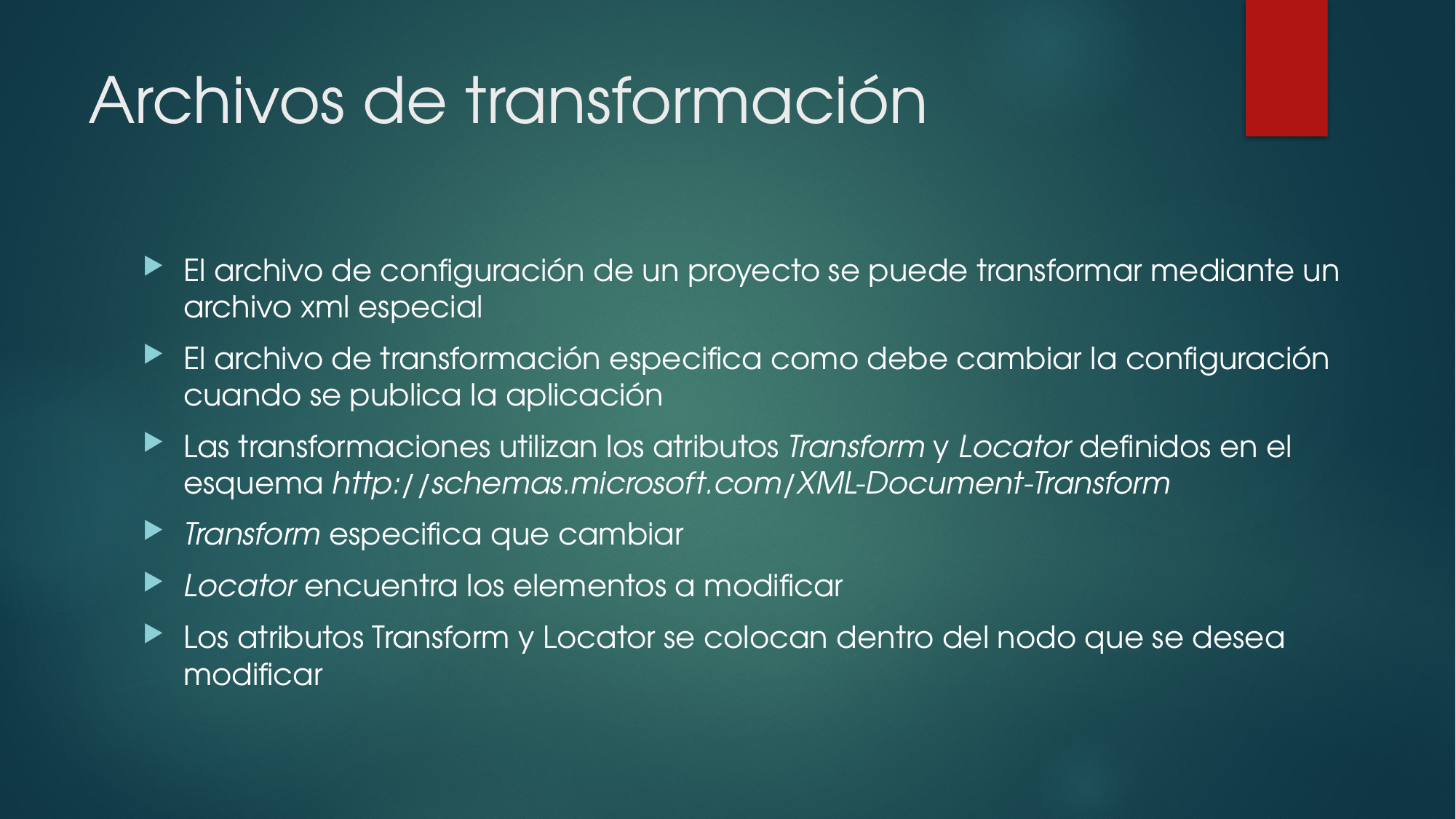

# Archivos de transformación
El archivo de configuración de un proyecto se puede transformar mediante un archivo xml especial
El archivo de transformación especifica como debe cambiar la configuración cuando se publica la aplicación
Las transformaciones utilizan los atributos Transform y Locator definidos en el esquema http://schemas.microsoft.com/XML-Document-Transform
Transform especifica que cambiar
Locator encuentra los elementos a modificar
Los atributos Transform y Locator se colocan dentro del nodo que se desea modificar